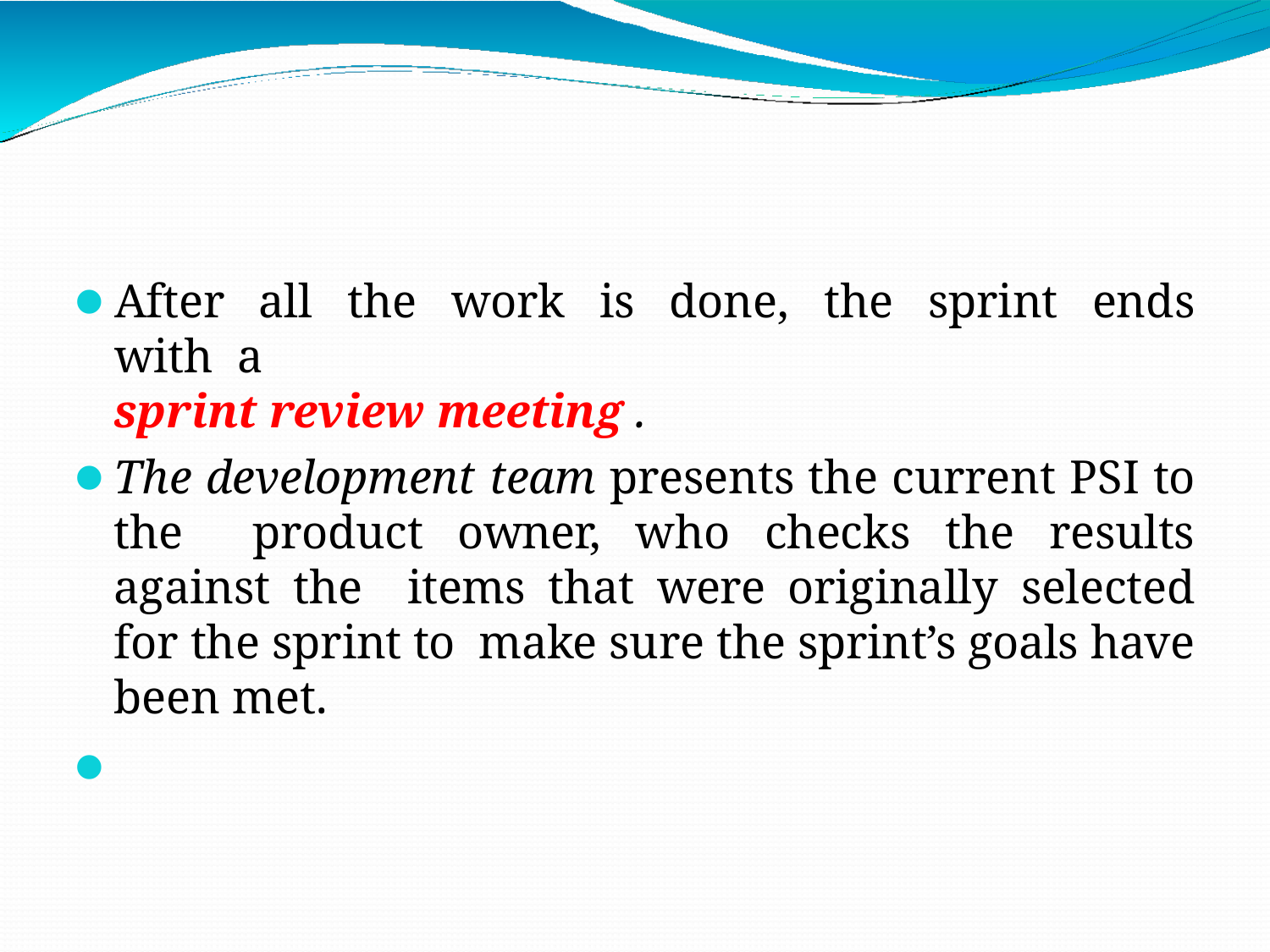

After all the work is done, the sprint ends with a
sprint review meeting .
The development team presents the current PSI to the  product owner, who checks the results against the  items that were originally selected for the sprint to  make sure the sprint’s goals have been met.
⚫